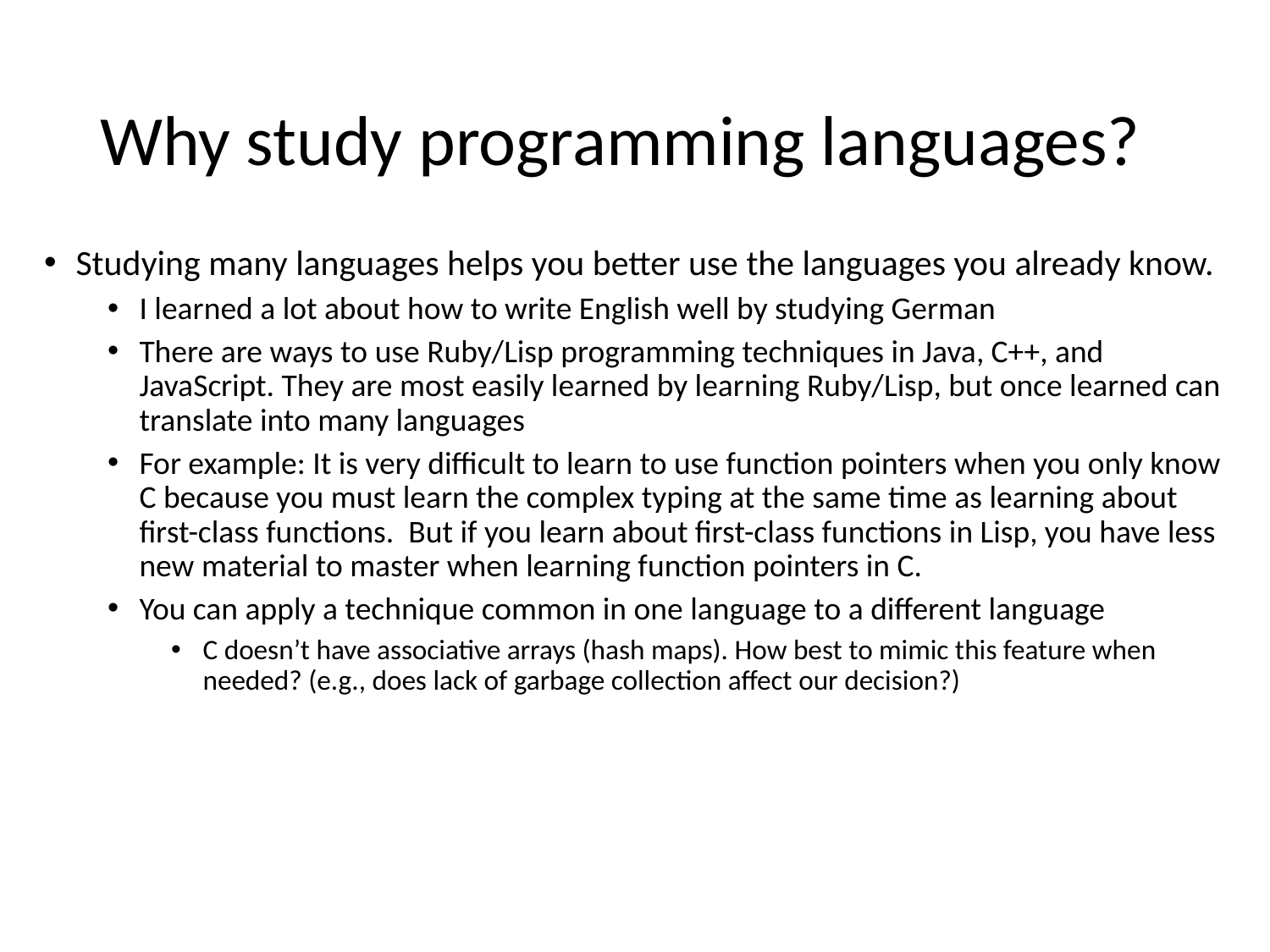

# Why study programming languages?

Studying many languages helps you better use the languages you already know.
I learned a lot about how to write English well by studying German
There are ways to use Ruby/Lisp programming techniques in Java, C++, and JavaScript. They are most easily learned by learning Ruby/Lisp, but once learned can translate into many languages
For example: It is very difficult to learn to use function pointers when you only know C because you must learn the complex typing at the same time as learning about first-class functions.  But if you learn about first-class functions in Lisp, you have less new material to master when learning function pointers in C.
You can apply a technique common in one language to a different language
C doesn’t have associative arrays (hash maps). How best to mimic this feature when needed? (e.g., does lack of garbage collection affect our decision?)